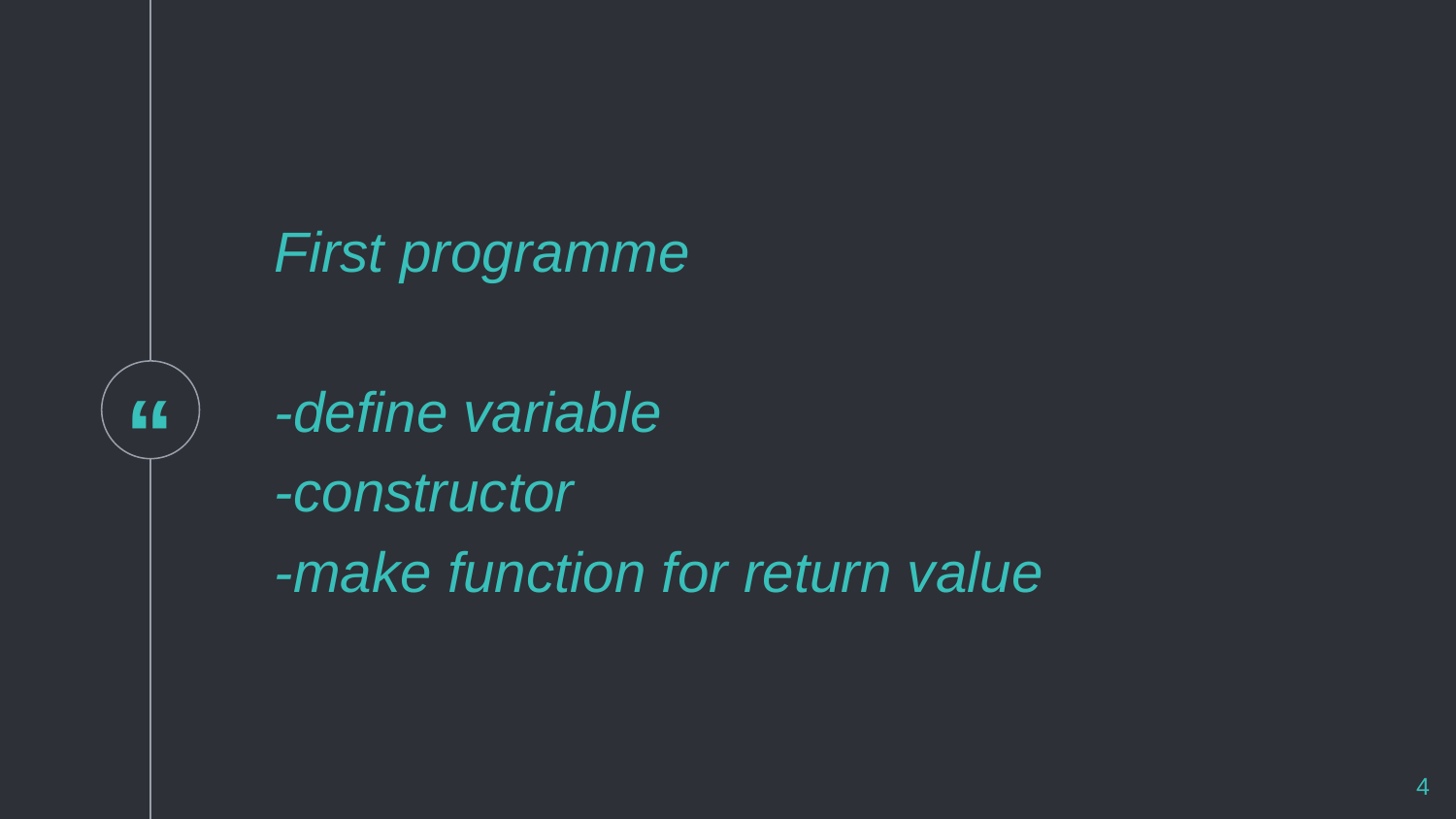

First programme

-define variable
-constructor
-make function for return value
4